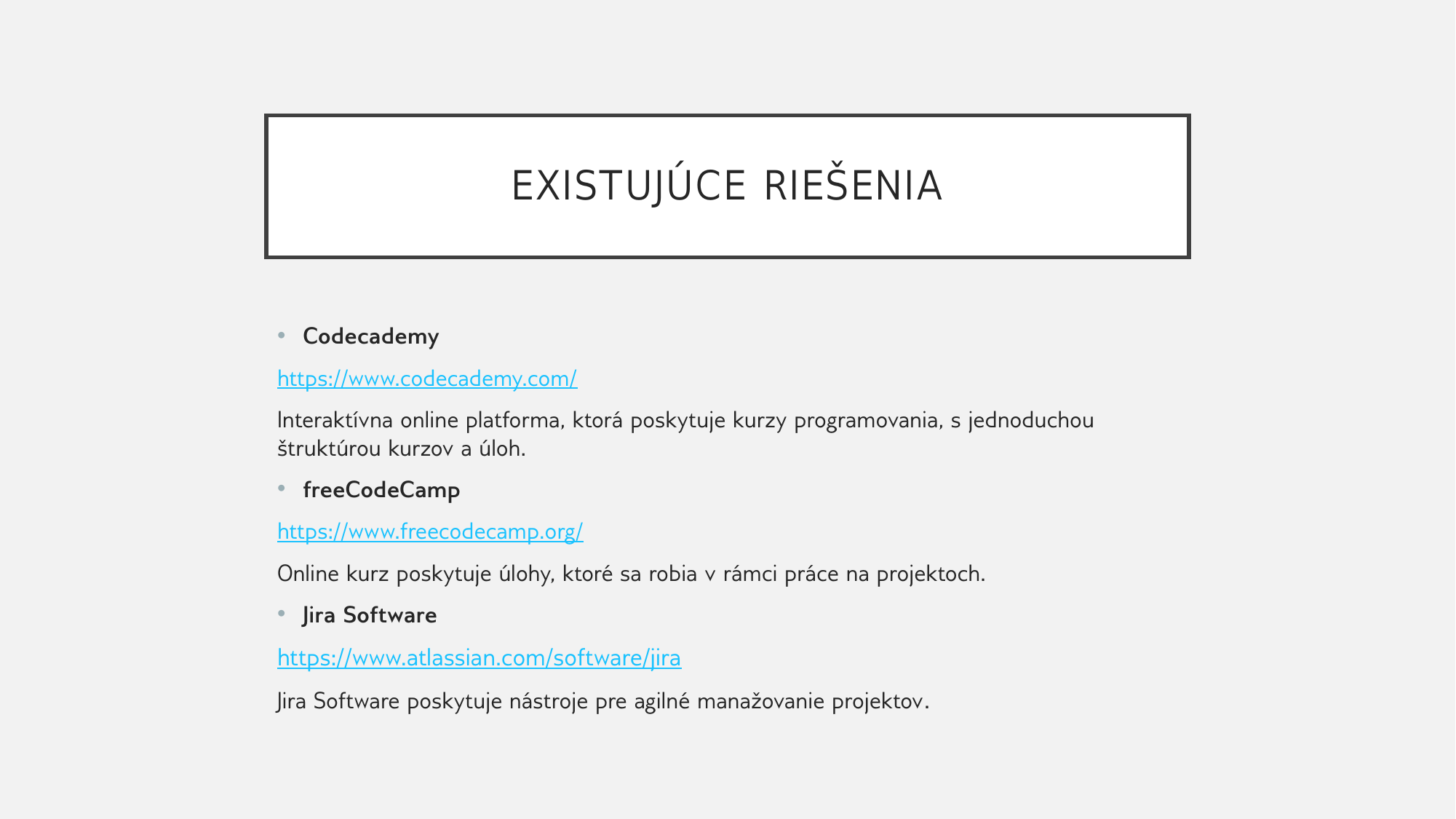

# Existujúce riešenia
Codecademy
https://www.codecademy.com/
Interaktívna online platforma, ktorá poskytuje kurzy programovania, s jednoduchou štruktúrou kurzov a úloh.
freeCodeCamp
https://www.freecodecamp.org/
Online kurz poskytuje úlohy, ktoré sa robia v rámci práce na projektoch.
Jira Software
https://www.atlassian.com/software/jira
Jira Software poskytuje nástroje pre agilné manažovanie projektov.